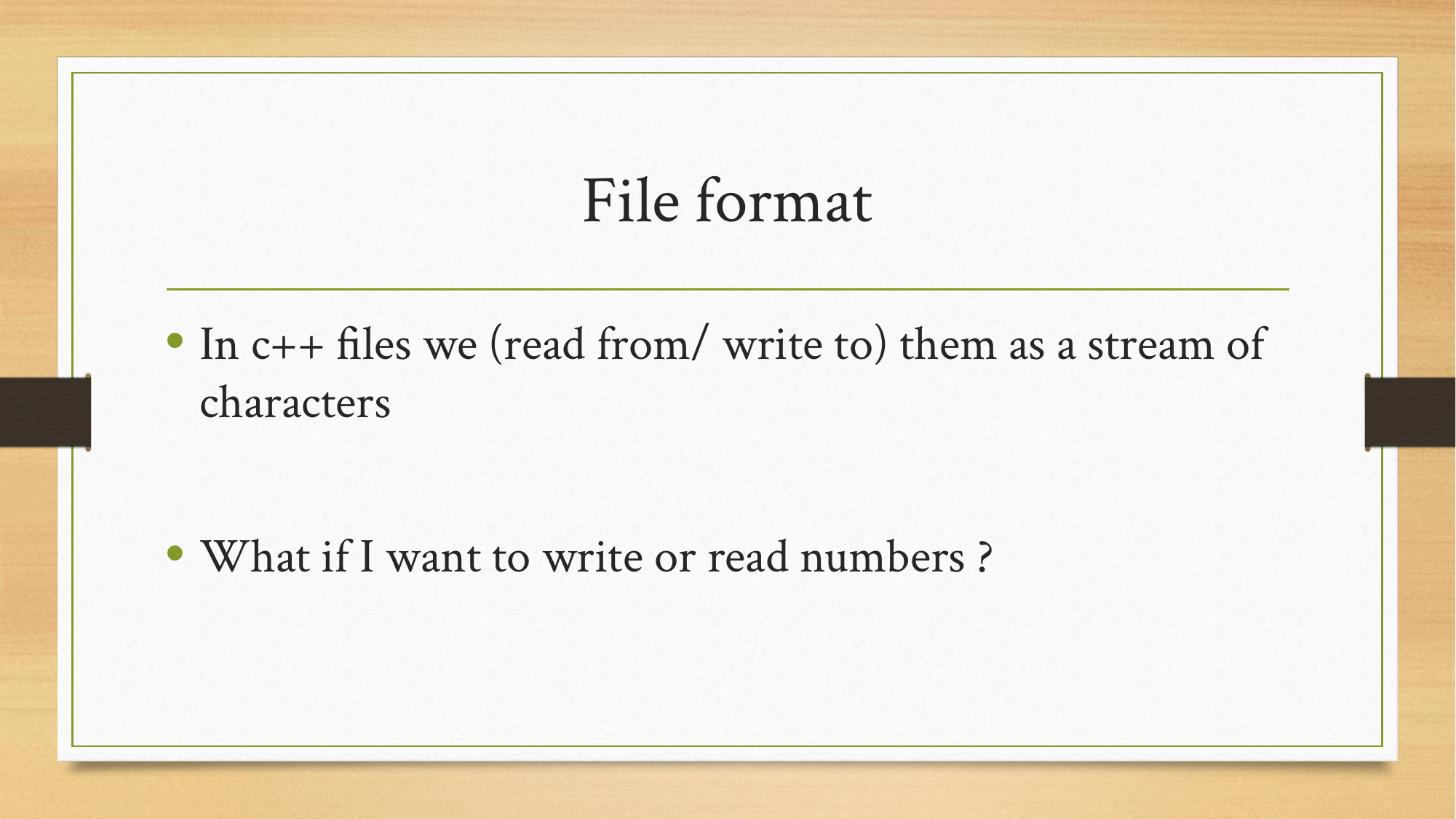

# File format
In c++ files we (read from/ write to) them as a stream of characters

What if I want to write or read numbers ?